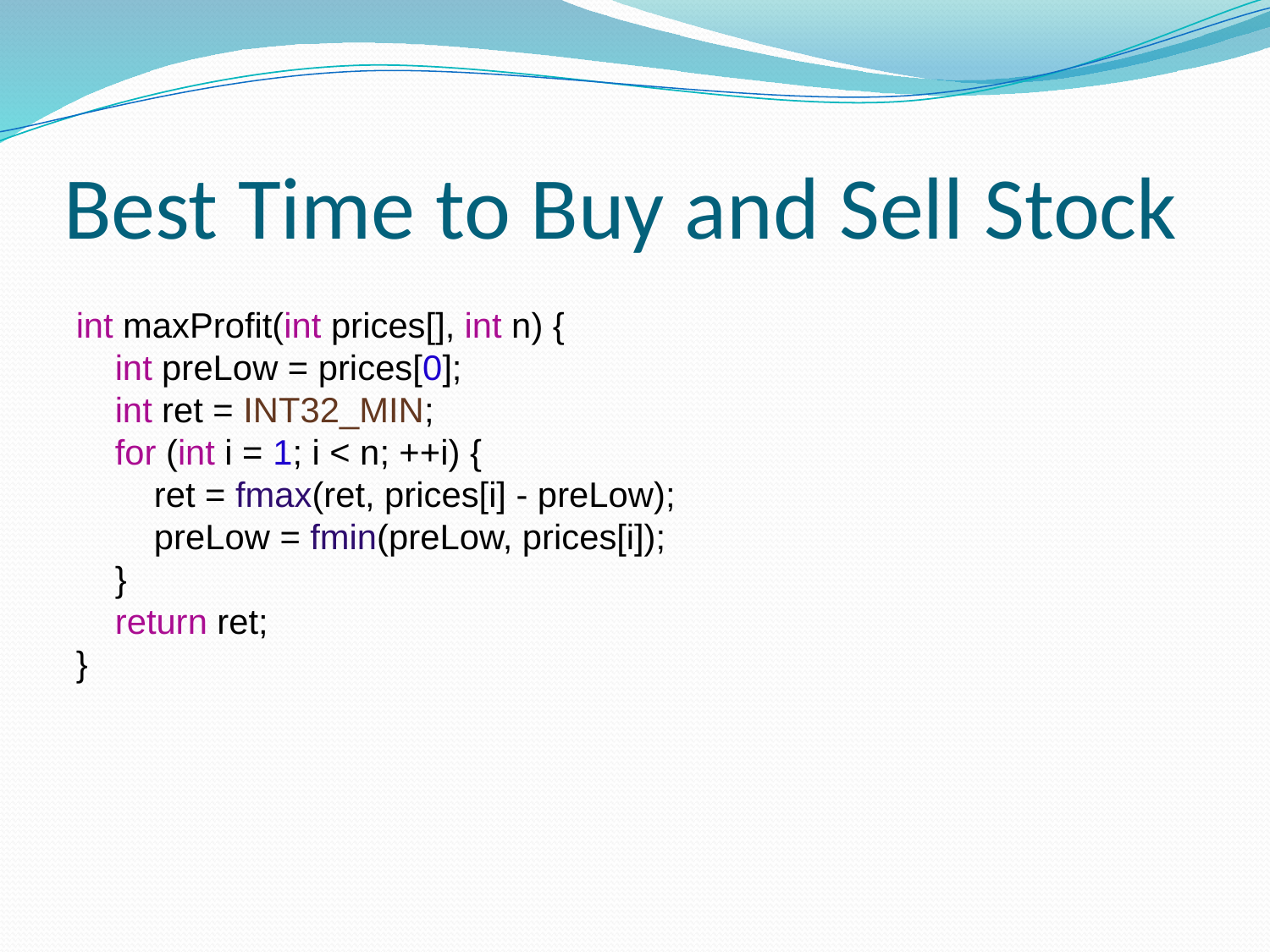

# Best Time to Buy and Sell Stock
int maxProfit(int prices[], int n) {
    int preLow = prices[0];
    int ret = INT32_MIN;
    for (int i = 1; i < n; ++i) {
        ret = fmax(ret, prices[i] - preLow);
        preLow = fmin(preLow, prices[i]);
    }
    return ret;
}